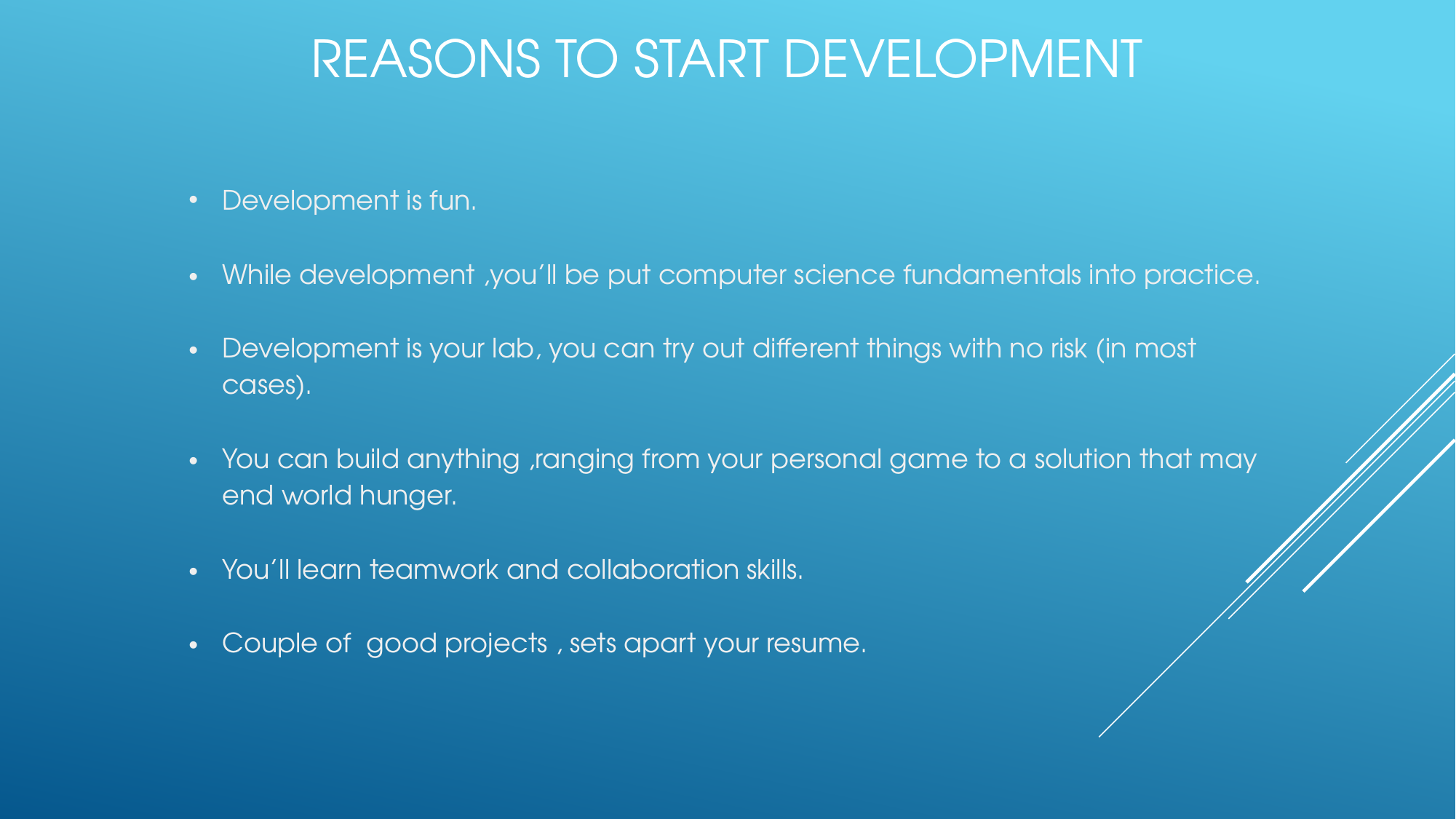

# REASONS TO START DEVELOPMENT
Development is fun.

While development ,you’ll be put computer science fundamentals into practice.

Development is your lab, you can try out different things with no risk (in most cases).

You can build anything ,ranging from your personal game to a solution that may end world hunger.

You’ll learn teamwork and collaboration skills.

Couple of  good projects , sets apart your resume.